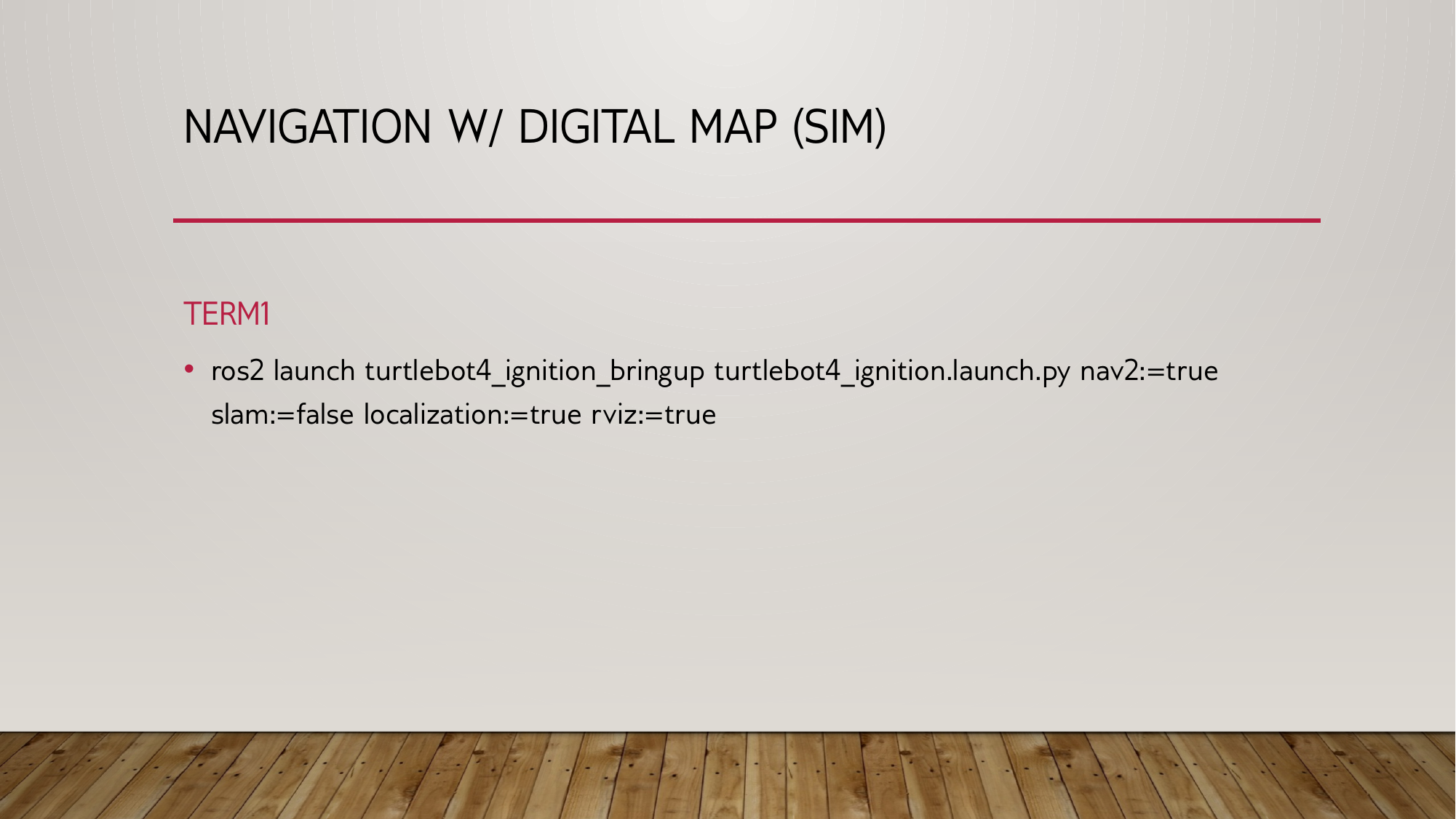

# Navigation w/ Digital map (SIM)
Term1
ros2 launch turtlebot4_ignition_bringup turtlebot4_ignition.launch.py nav2:=true slam:=false localization:=true rviz:=true